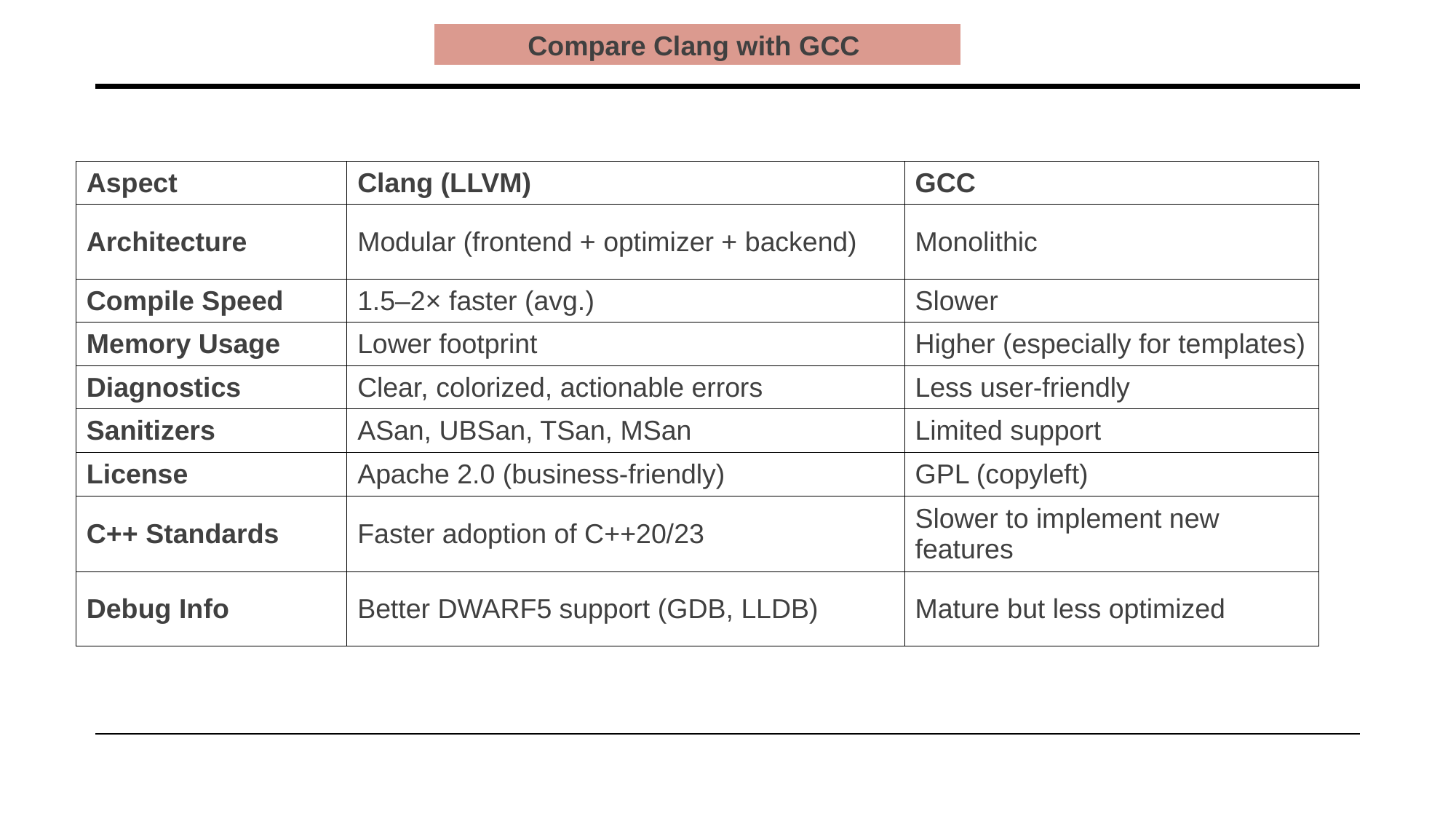

Compare Clang with GCC
| Aspect | Clang (LLVM) | GCC |
| --- | --- | --- |
| Architecture | Modular (frontend + optimizer + backend) | Monolithic |
| Compile Speed | 1.5–2× faster (avg.) | Slower |
| Memory Usage | Lower footprint | Higher (especially for templates) |
| Diagnostics | Clear, colorized, actionable errors | Less user-friendly |
| Sanitizers | ASan, UBSan, TSan, MSan | Limited support |
| License | Apache 2.0 (business-friendly) | GPL (copyleft) |
| C++ Standards | Faster adoption of C++20/23 | Slower to implement new features |
| Debug Info | Better DWARF5 support (GDB, LLDB) | Mature but less optimized |